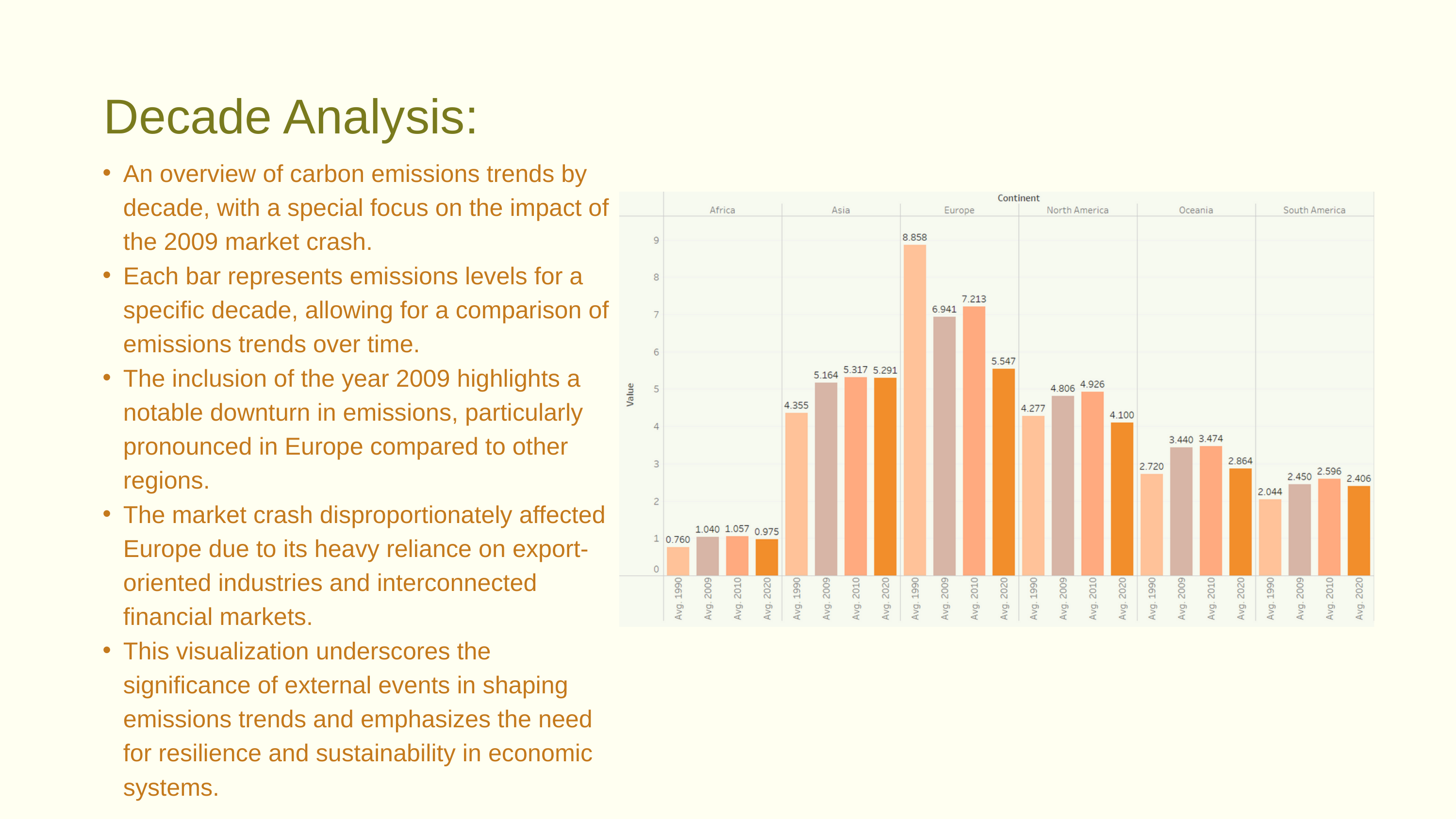

Decade Analysis:

An overview of carbon emissions trends by decade, with a special focus on the impact of the 2009 market crash.
Each bar represents emissions levels for a specific decade, allowing for a comparison of emissions trends over time.
The inclusion of the year 2009 highlights a notable downturn in emissions, particularly pronounced in Europe compared to other regions.
The market crash disproportionately affected Europe due to its heavy reliance on export-oriented industries and interconnected financial markets.
This visualization underscores the significance of external events in shaping emissions trends and emphasizes the need for resilience and sustainability in economic systems.